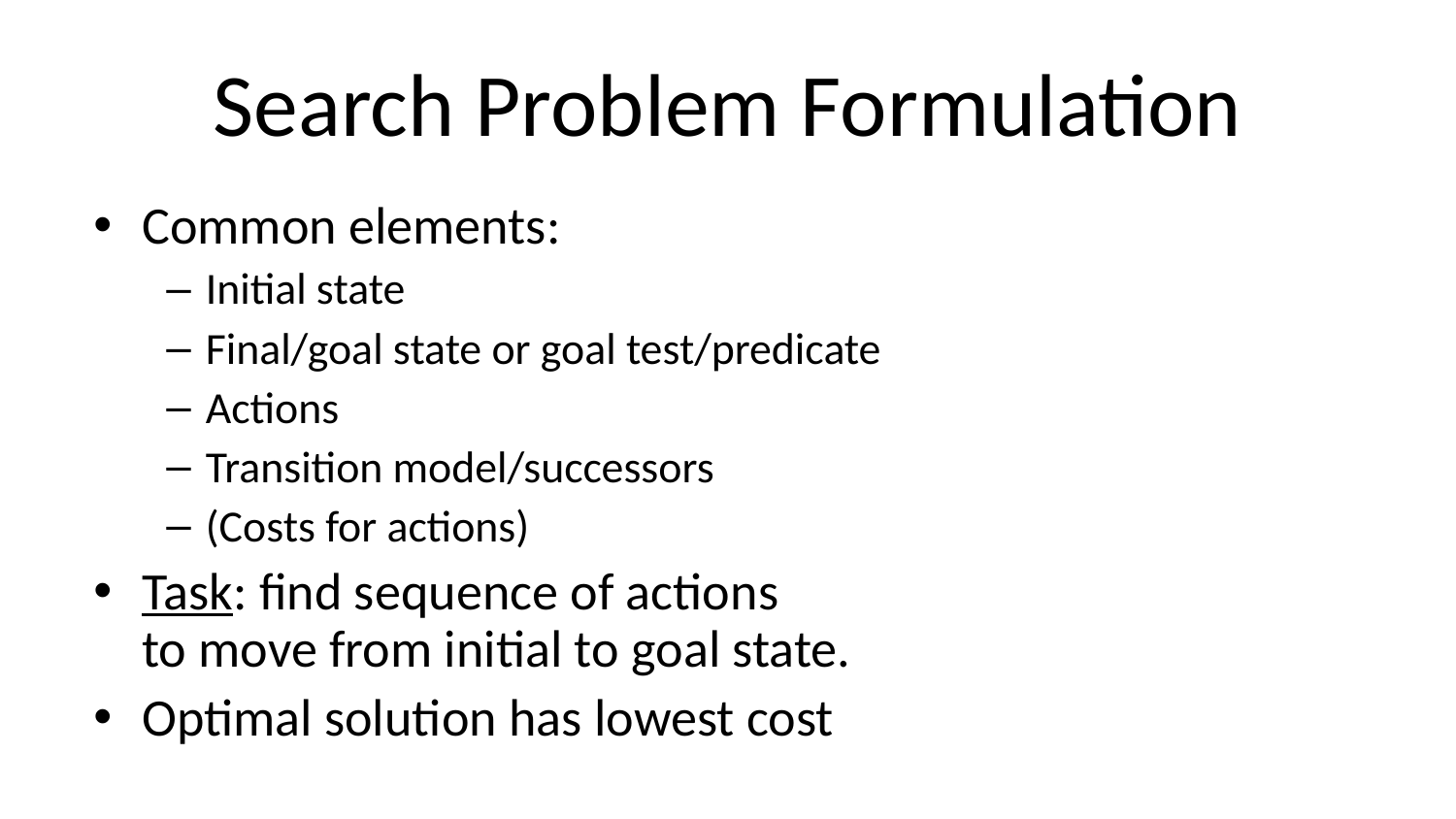

# Search Problem Formulation
Common elements:
Initial state
Final/goal state or goal test/predicate
Actions
Transition model/successors
(Costs for actions)
Task: find sequence of actions
to move from initial to goal state.
Optimal solution has lowest cost